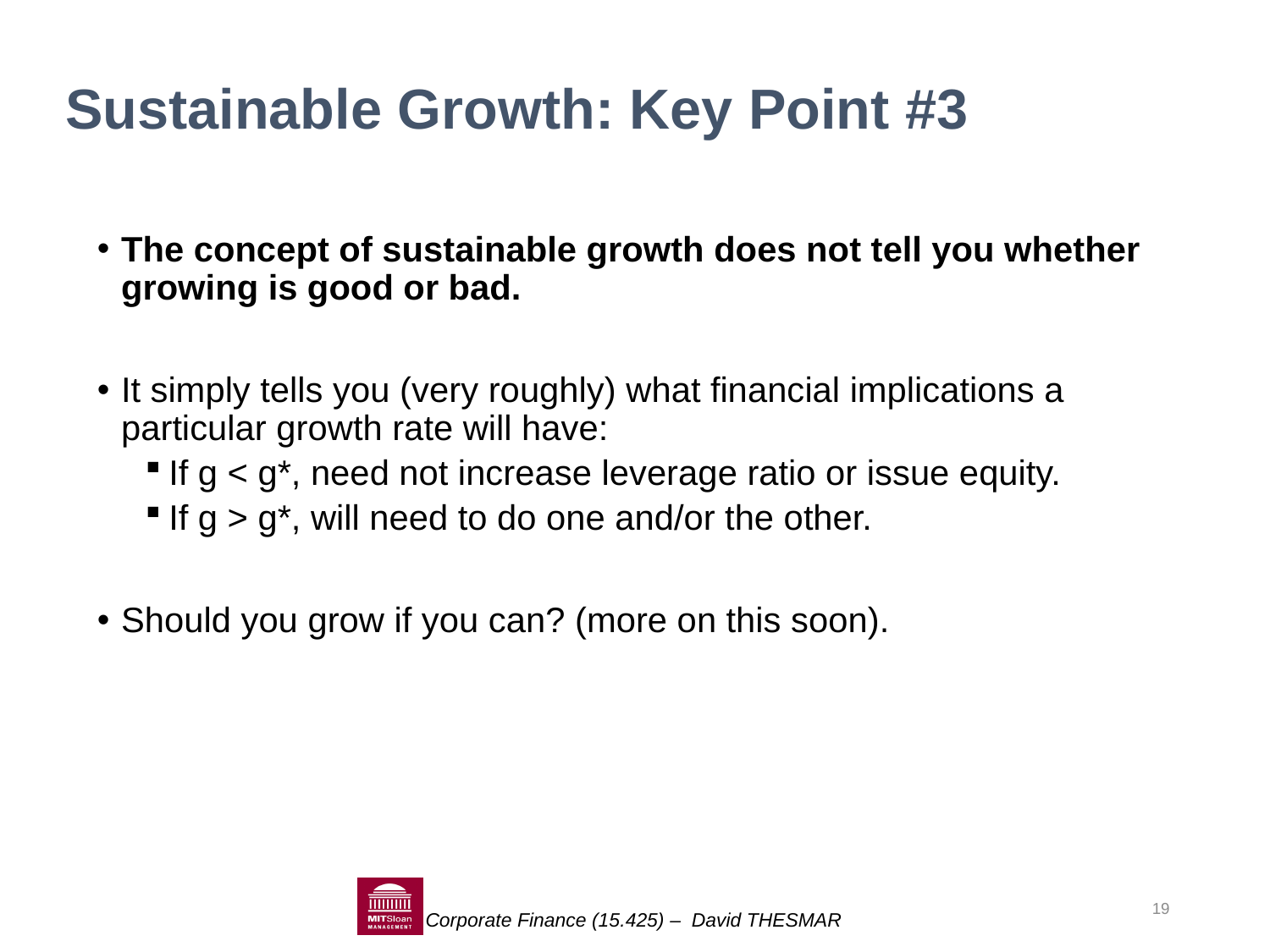

# Sustainable Growth: Key Point #3

The concept of sustainable growth does not tell you whether growing is good or bad.

It simply tells you (very roughly) what financial implications a particular growth rate will have:
If g < g*, need not increase leverage ratio or issue equity.
If g > g*, will need to do one and/or the other.

Should you grow if you can? (more on this soon).

19